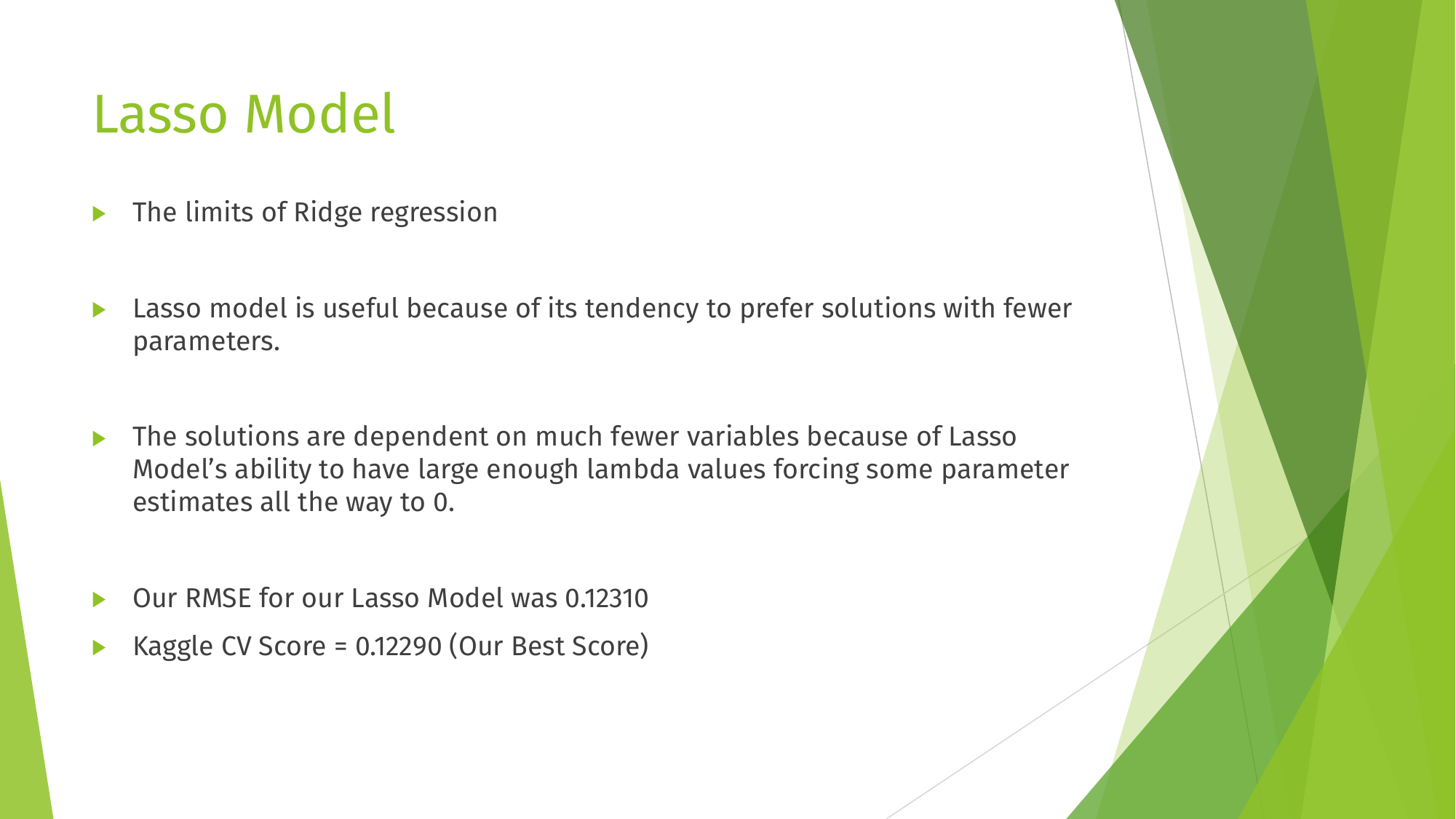

# Lasso Model

The limits of Ridge regression

Lasso model is useful because of its tendency to prefer solutions with fewer parameters.

The solutions are dependent on much fewer variables because of Lasso Model’s ability to have large enough lambda values forcing some parameter estimates all the way to 0.

Our RMSE for our Lasso Model was 0.12310
Kaggle CV Score = 0.12290 (Our Best Score)